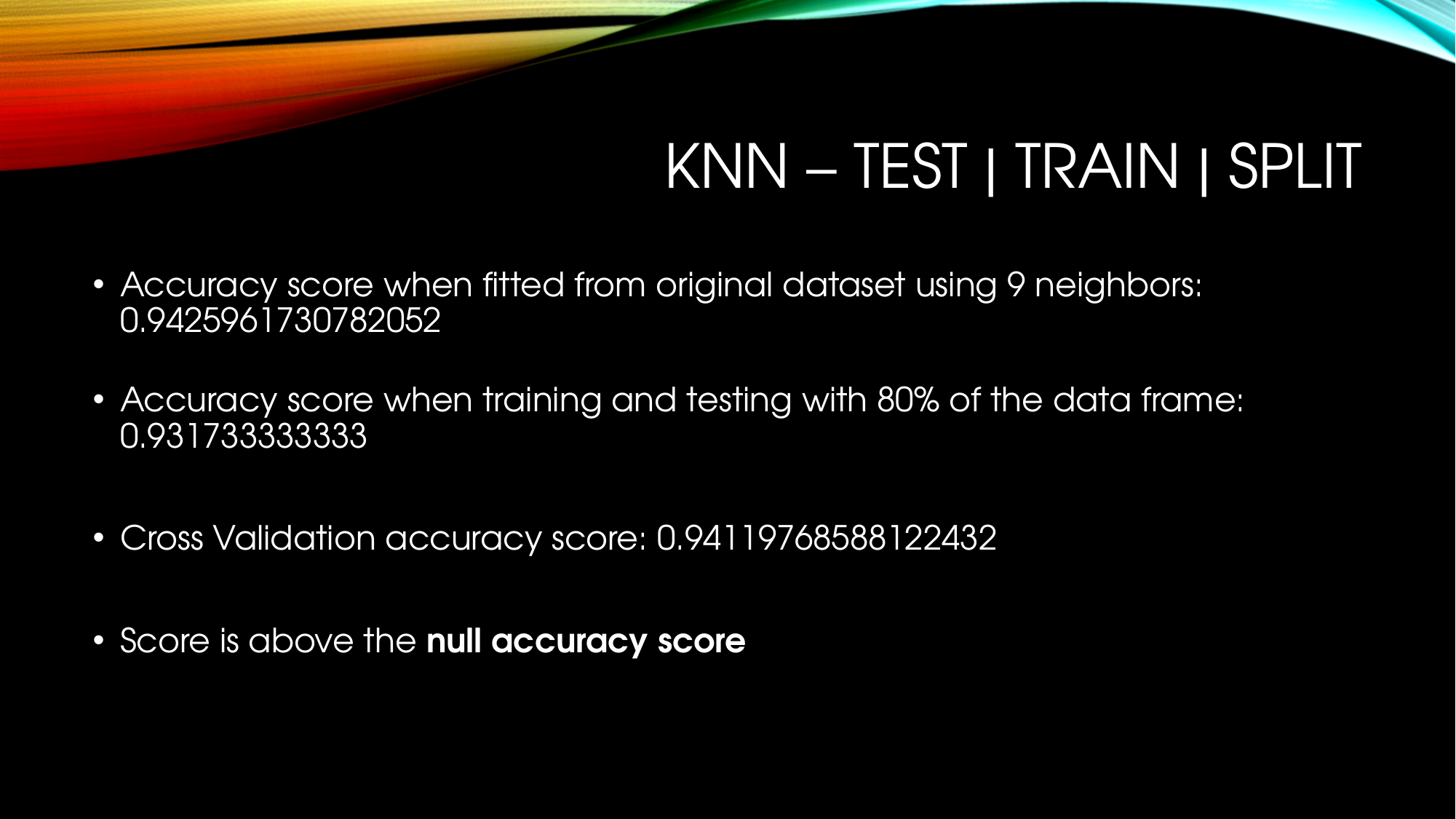

# KNN – Test | Train | Split
Accuracy score when fitted from original dataset using 9 neighbors: 0.9425961730782052

Accuracy score when training and testing with 80% of the data frame: 0.931733333333

Cross Validation accuracy score: 0.94119768588122432

Score is above the null accuracy score